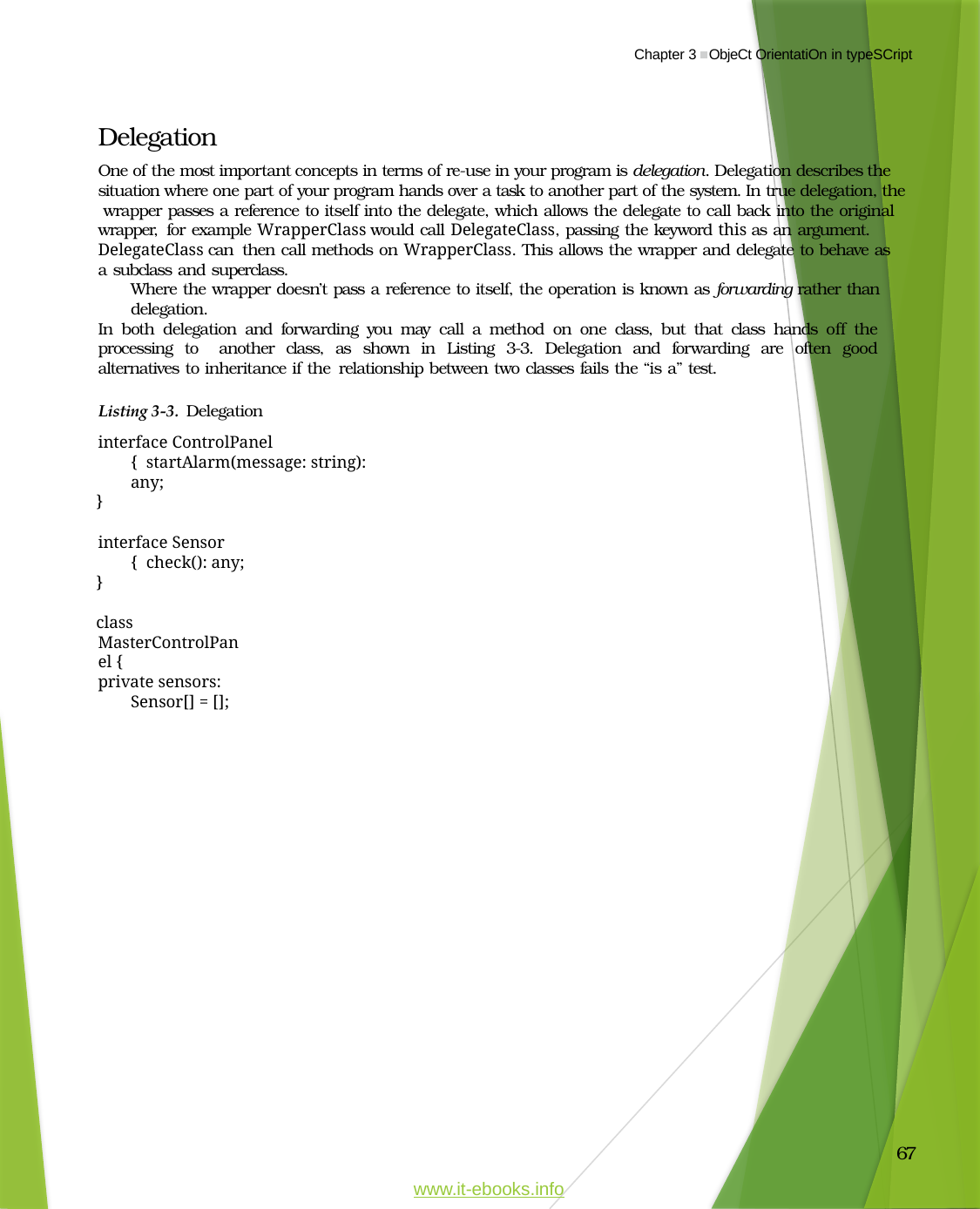

Chapter 3 ■ ObjeCt OrientatiOn in typeSCript

Delegation
One of the most important concepts in terms of re-use in your program is delegation. Delegation describes the  situation where one part of your program hands over a task to another part of the system. In true delegation, the  wrapper passes a reference to itself into the delegate, which allows the delegate to call back into the original wrapper,  for example WrapperClass would call DelegateClass, passing the keyword this as an argument. DelegateClass can  then call methods on WrapperClass. This allows the wrapper and delegate to behave as a subclass and superclass.
Where the wrapper doesn’t pass a reference to itself, the operation is known as forwarding rather than delegation.
In both delegation and forwarding you may call a method on one class, but that class hands off the processing to  another class, as shown in Listing 3-3. Delegation and forwarding are often good alternatives to inheritance if the  relationship between two classes fails the “is a” test.

Listing 3-3. Delegation
interface ControlPanel {  startAlarm(message: string): any;
}

interface Sensor {  check(): any;
}

class MasterControlPanel {
private sensors: Sensor[] = [];
67
www.it-ebooks.info